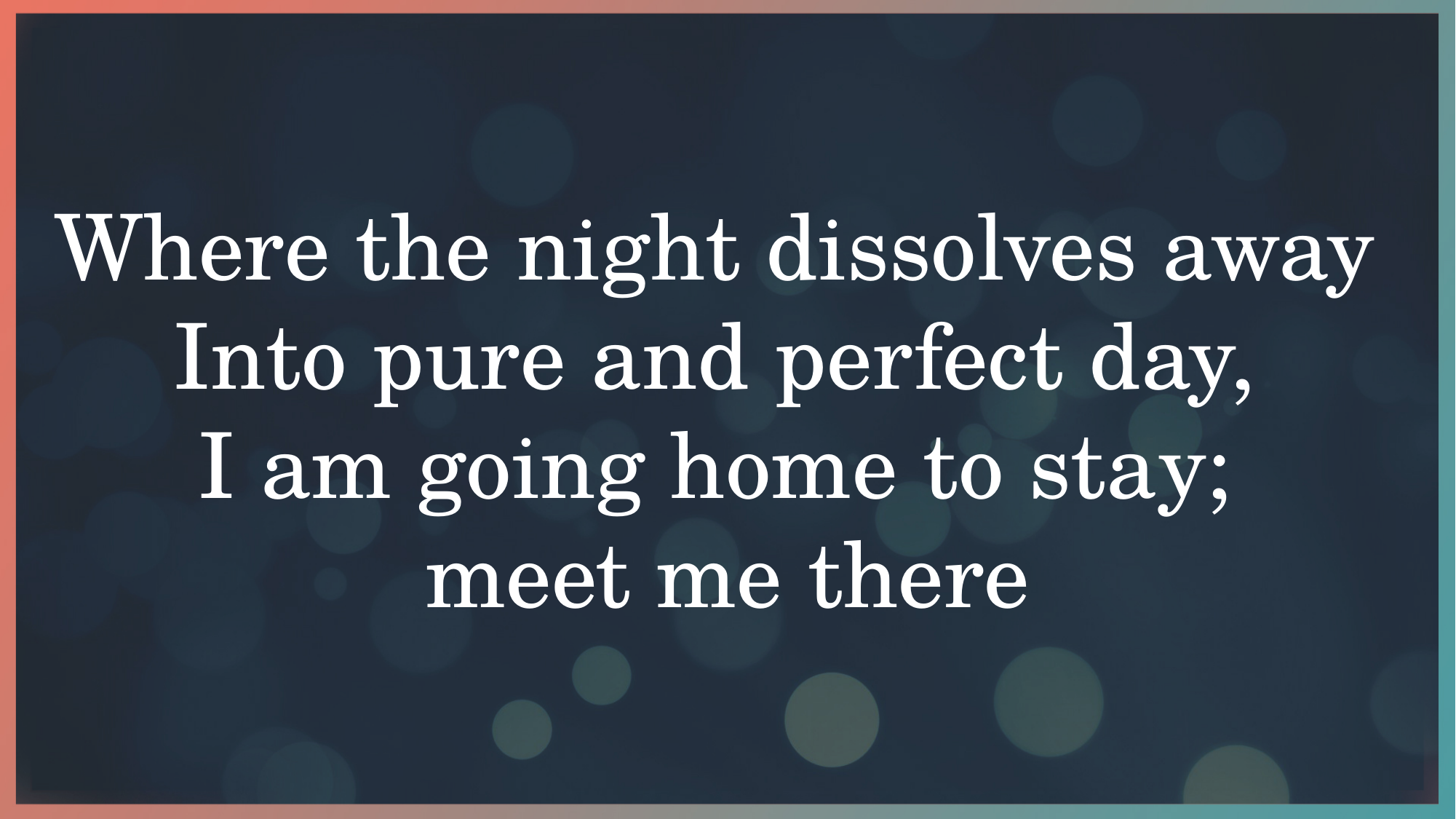

Where the night dissolves away
Into pure and perfect day,
I am going home to stay;
meet me there